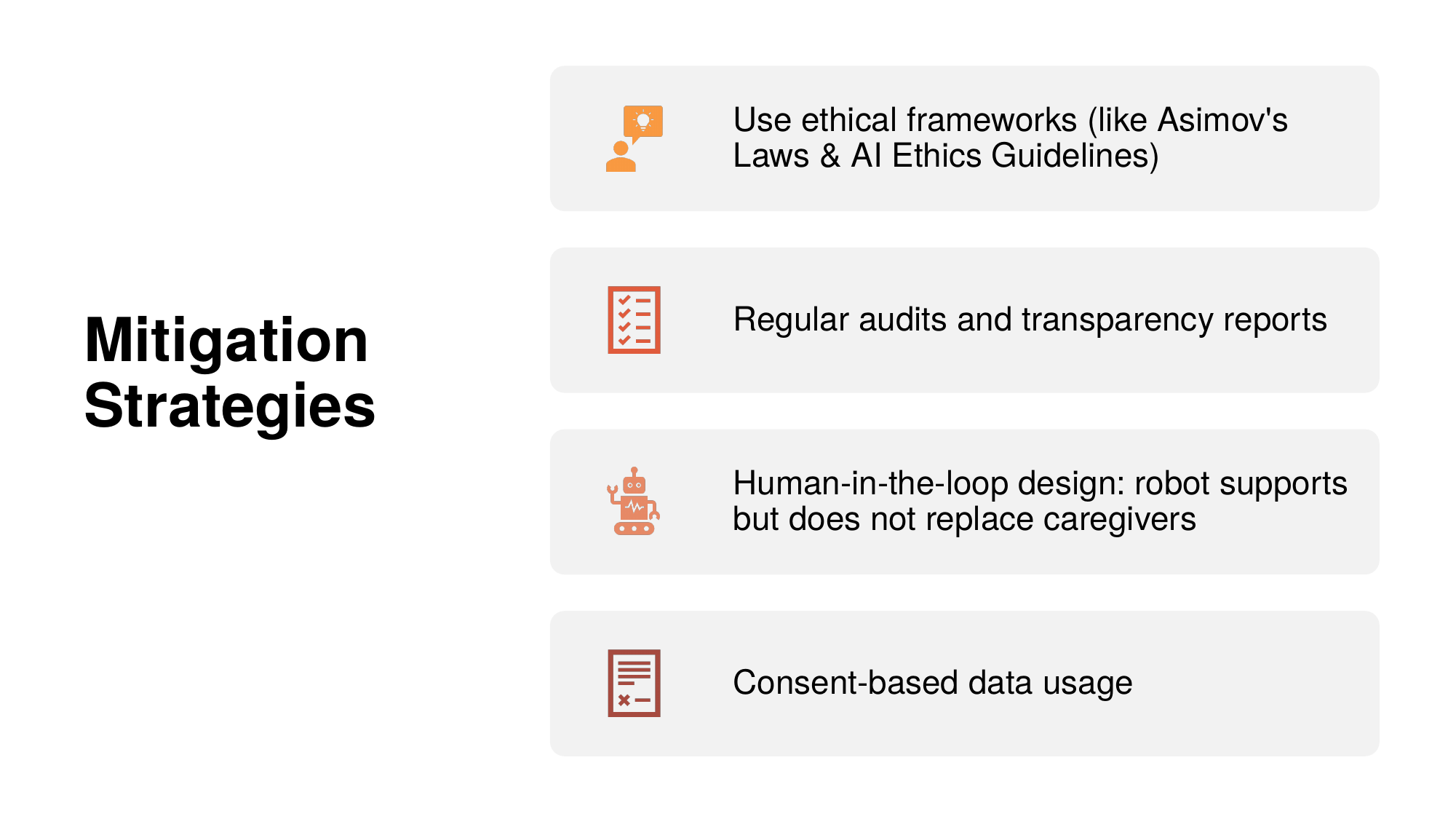

# Mitigation Strategies
Use ethical frameworks (like Asimov's Laws & AI Ethics Guidelines)
Regular audits and transparency reports
Human-in-the-loop design: robot supports but does not replace caregivers
Consent-based data usage